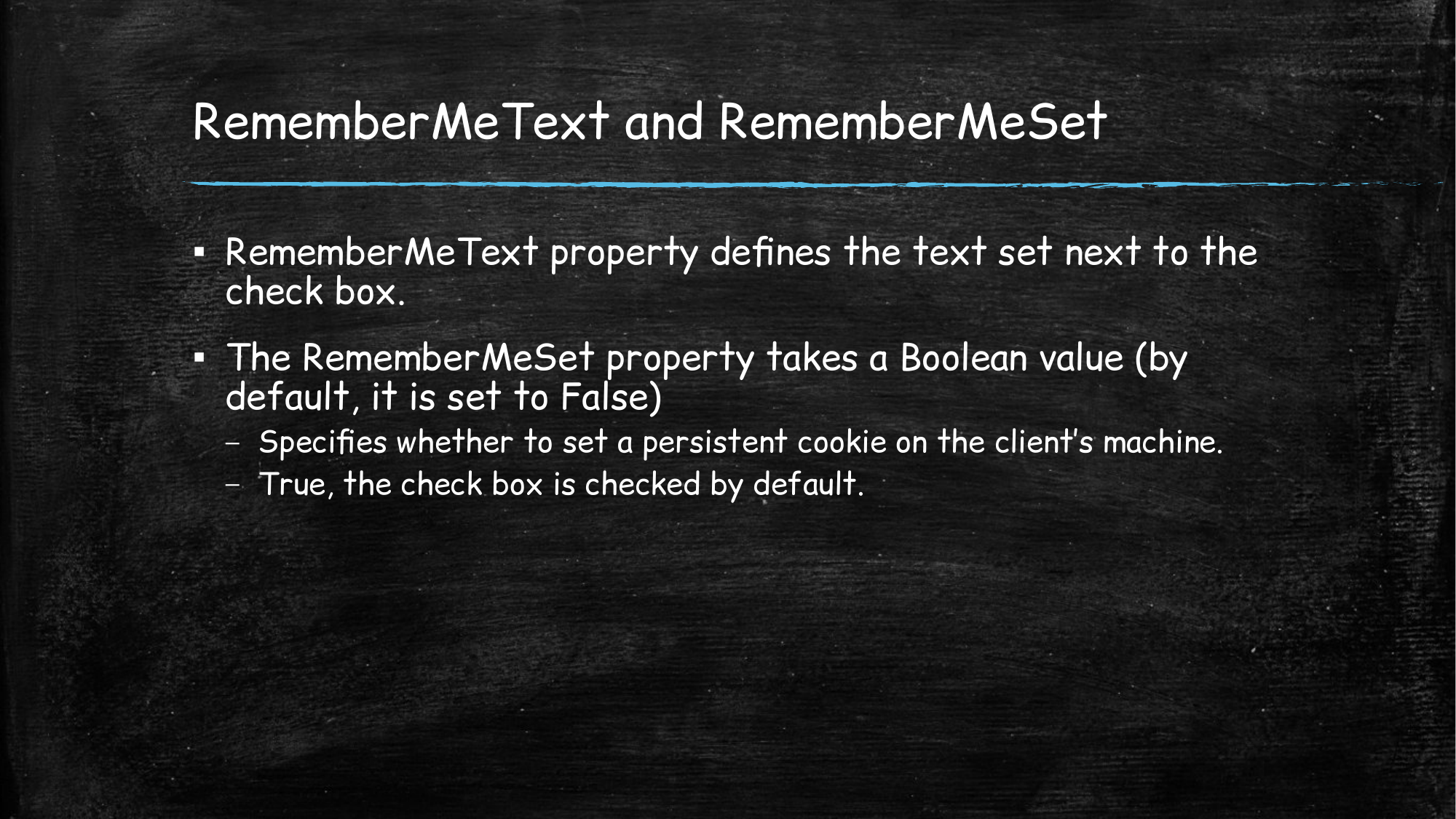

# RememberMeText and RememberMeSet
RememberMeText property deﬁnes the text set next to the check box.
The RememberMeSet property takes a Boolean value (by default, it is set to False)
Speciﬁes whether to set a persistent cookie on the client’s machine.
True, the check box is checked by default.